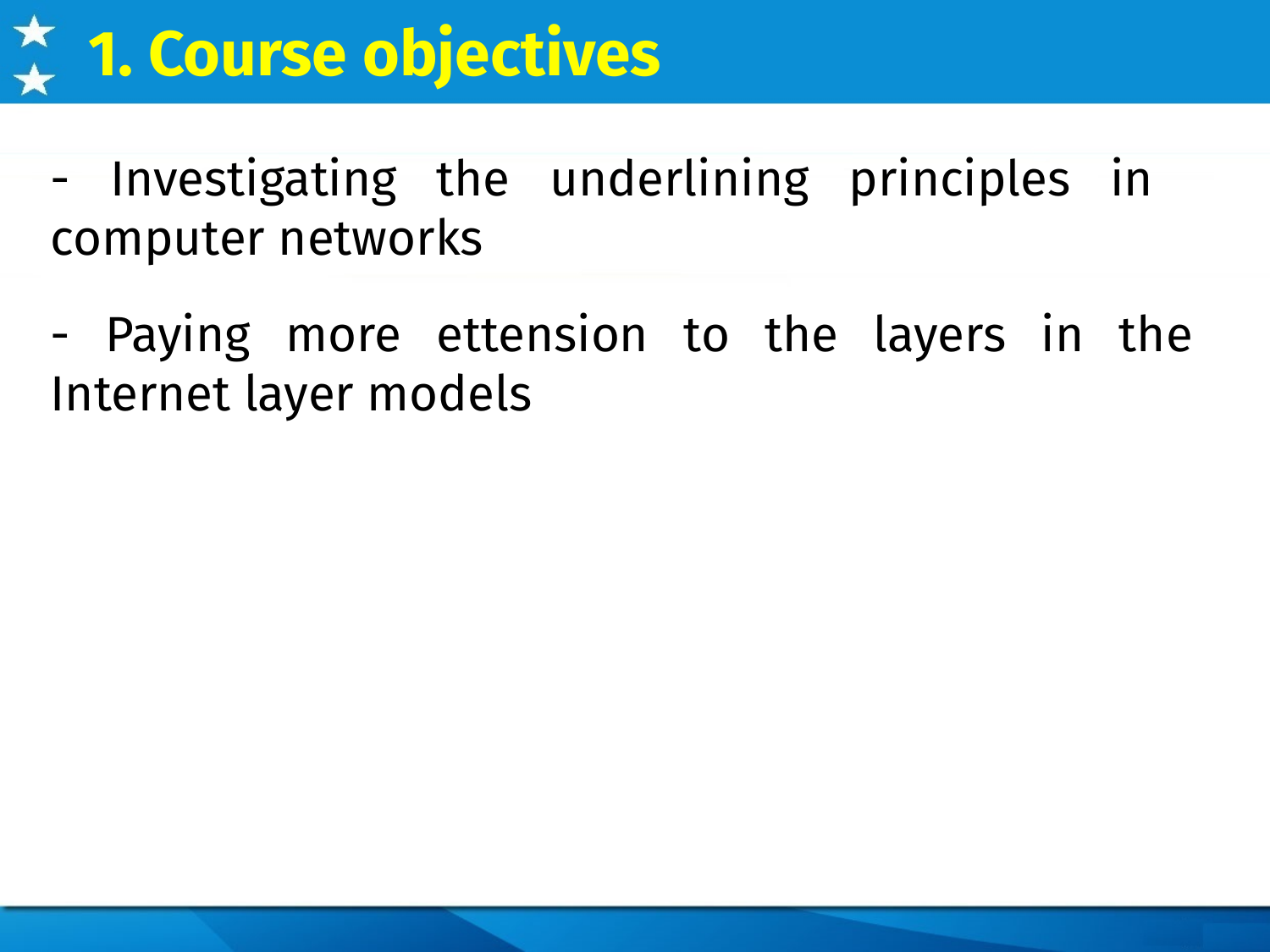

1. Course objectives
- Investigating the underlining principles in  computer networks

- Paying more ettension to the layers in the Internet layer models